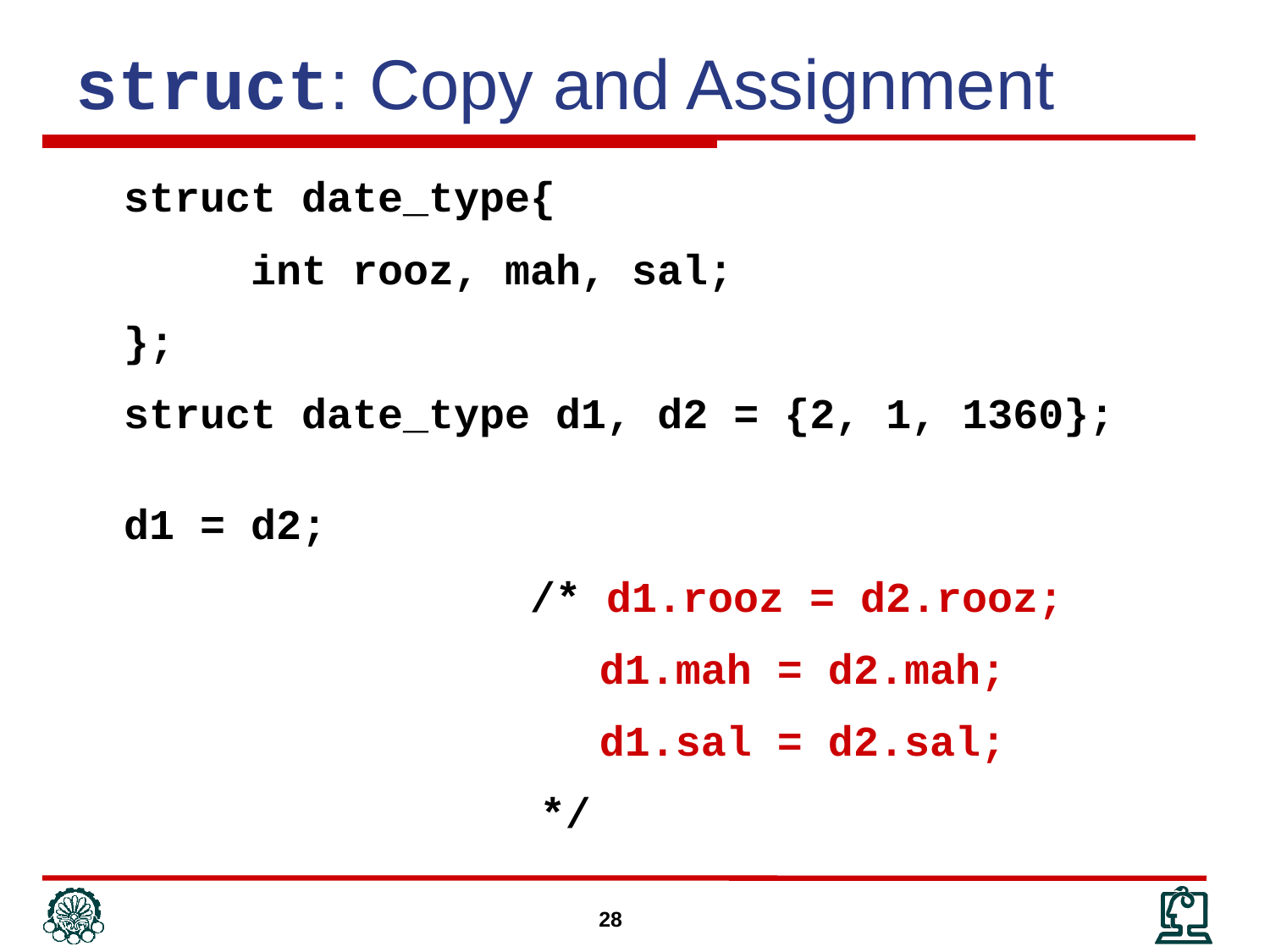

struct: Copy and Assignment
	struct date_type{
		int rooz, mah, sal;
	};
	struct date_type d1, d2 = {2, 1, 1360};

	d1 = d2;
				 /* d1.rooz = d2.rooz;
				        d1.mah = d2.mah;
				        d1.sal = d2.sal;
				   */
28